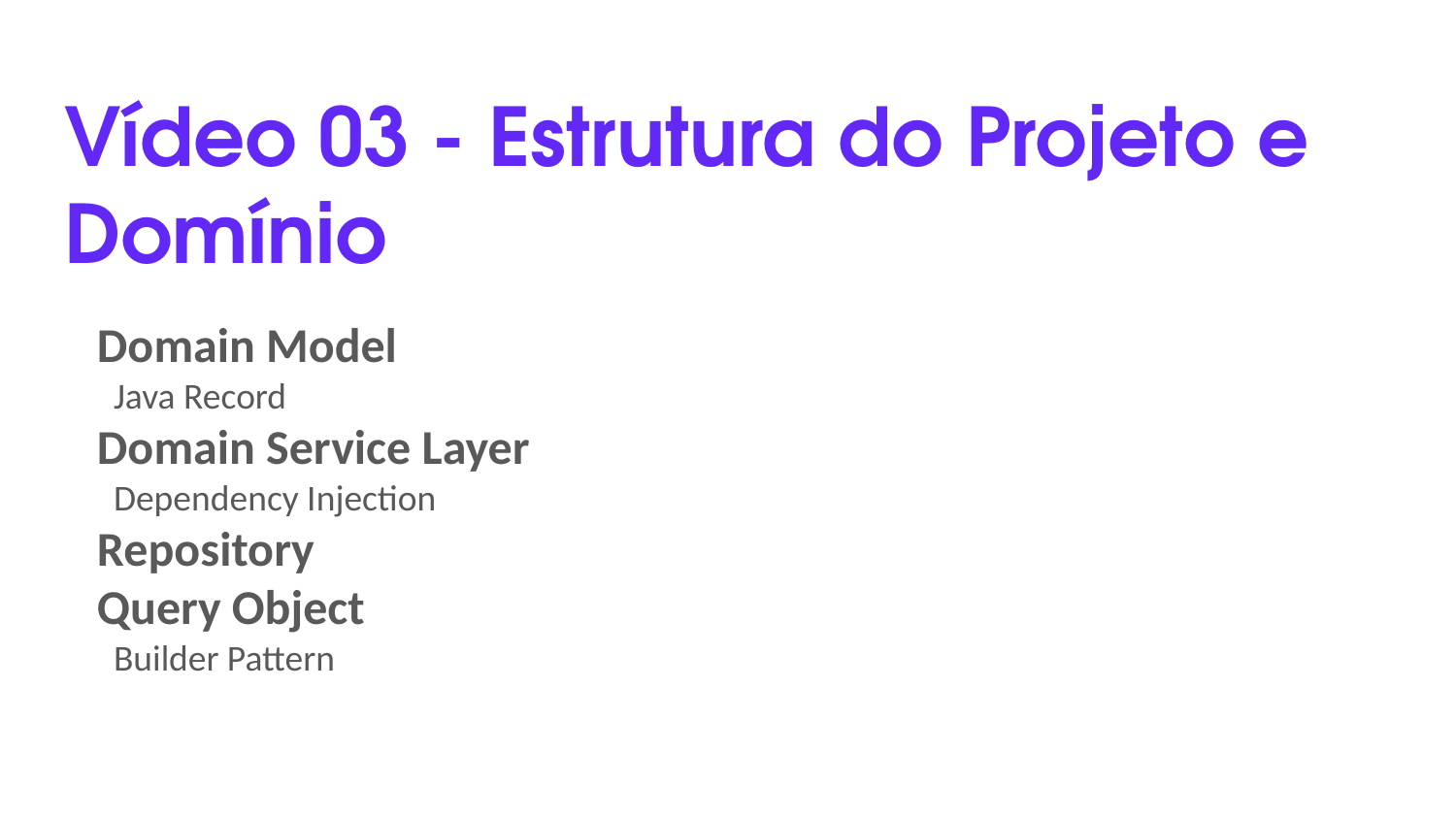

# Vídeo 03 - Estrutura do Projeto e Domínio

   Domain Model
      Java Record
   Domain Service Layer
      Dependency Injection
   Repository
   Query Object
      Builder Pattern